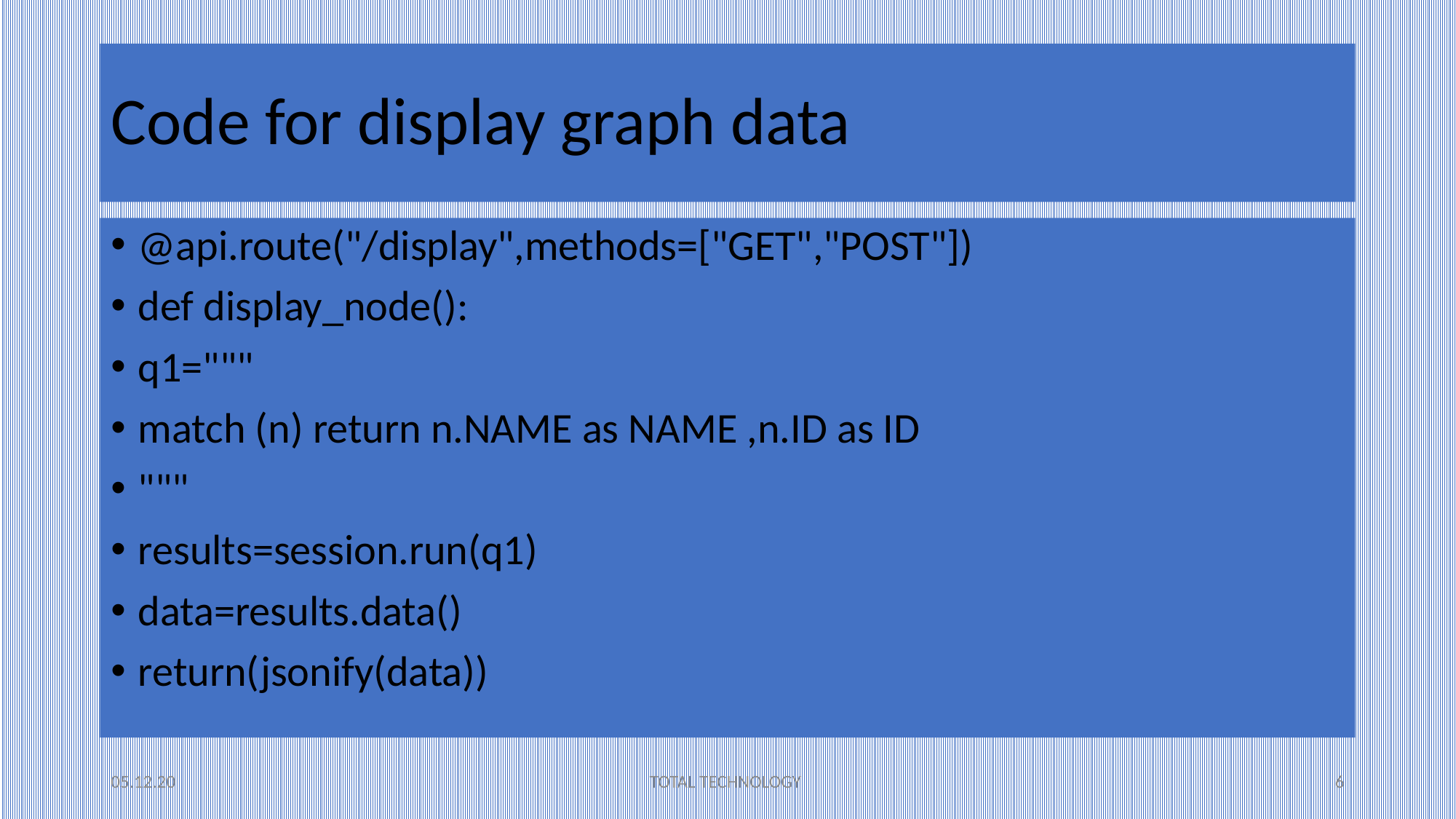

# Code for display graph data
@api.route("/display",methods=["GET","POST"])
def display_node():
q1="""
match (n) return n.NAME as NAME ,n.ID as ID
"""
results=session.run(q1)
data=results.data()
return(jsonify(data))

05.12.20
TOTAL TECHNOLOGY
6